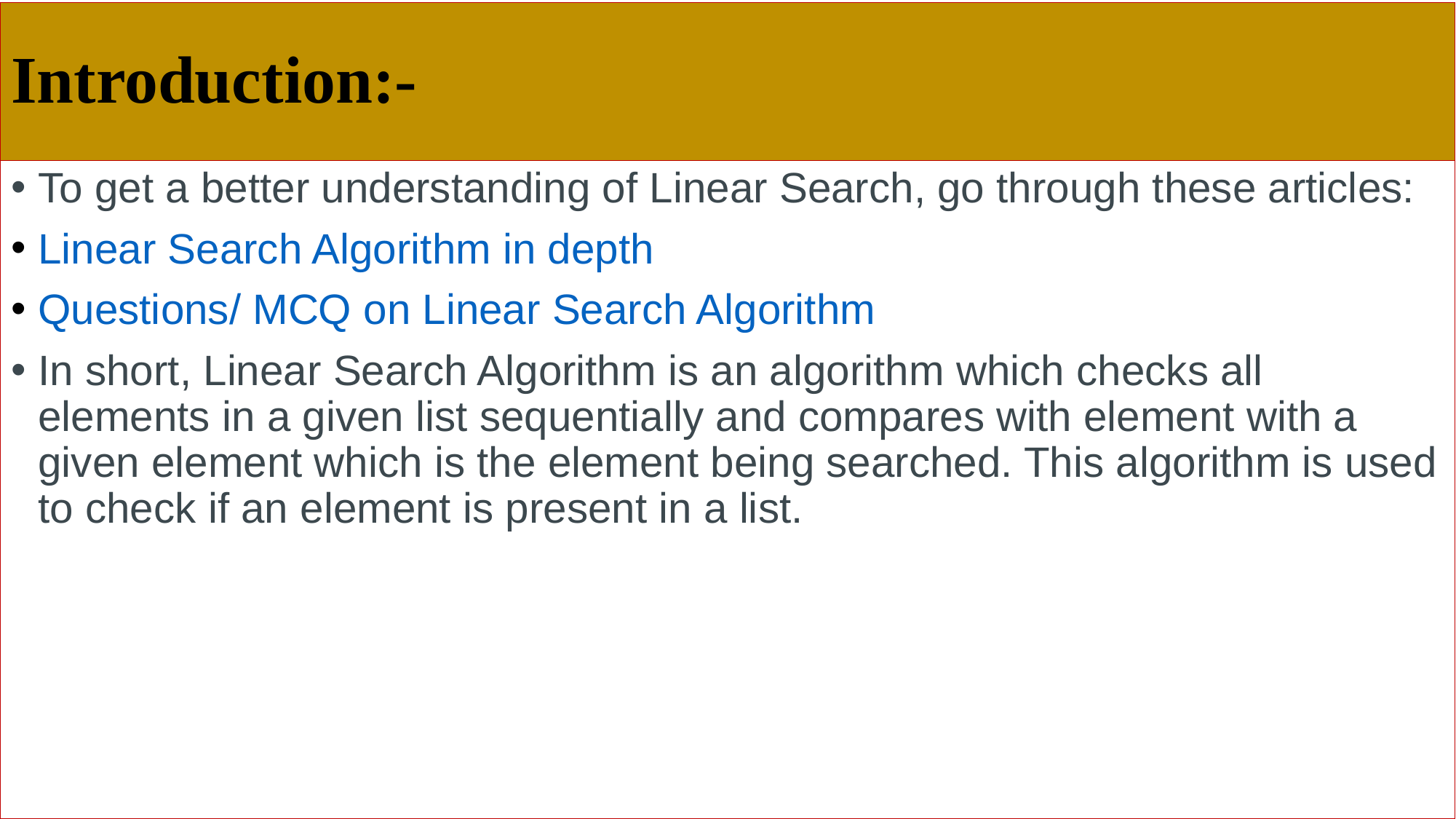

# Introduction:-
To get a better understanding of Linear Search, go through these articles:
Linear Search Algorithm in depth
Questions/ MCQ on Linear Search Algorithm
In short, Linear Search Algorithm is an algorithm which checks all elements in a given list sequentially and compares with element with a given element which is the element being searched. This algorithm is used to check if an element is present in a list.